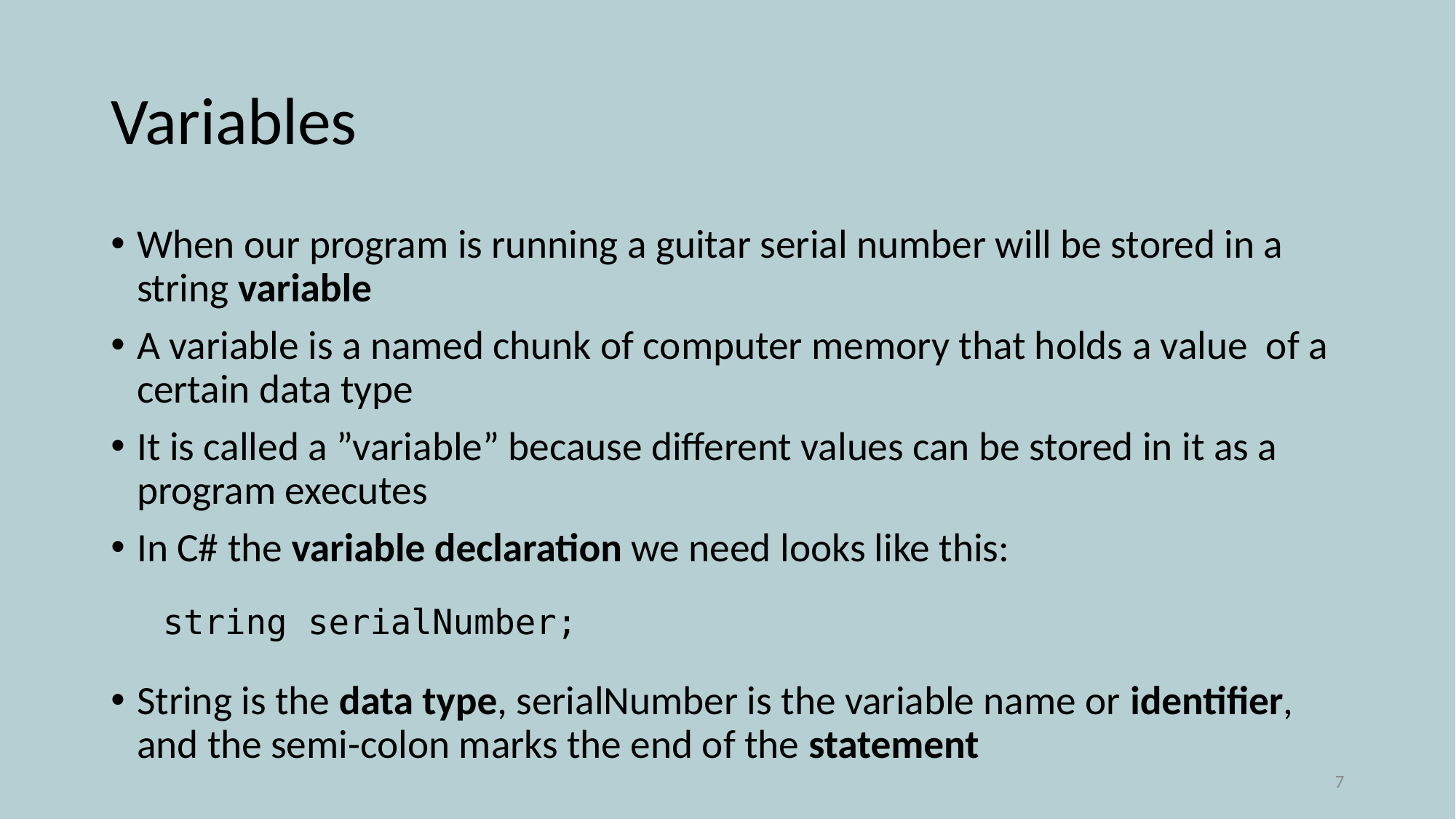

# Variables
When our program is running a guitar serial number will be stored in a string variable
A variable is a named chunk of computer memory that holds a value  of a certain data type
It is called a ”variable” because different values can be stored in it as a program executes
In C# the variable declaration we need looks like this:

string serialNumber;

String is the data type, serialNumber is the variable name or identifier, and the semi-colon marks the end of the statement
7